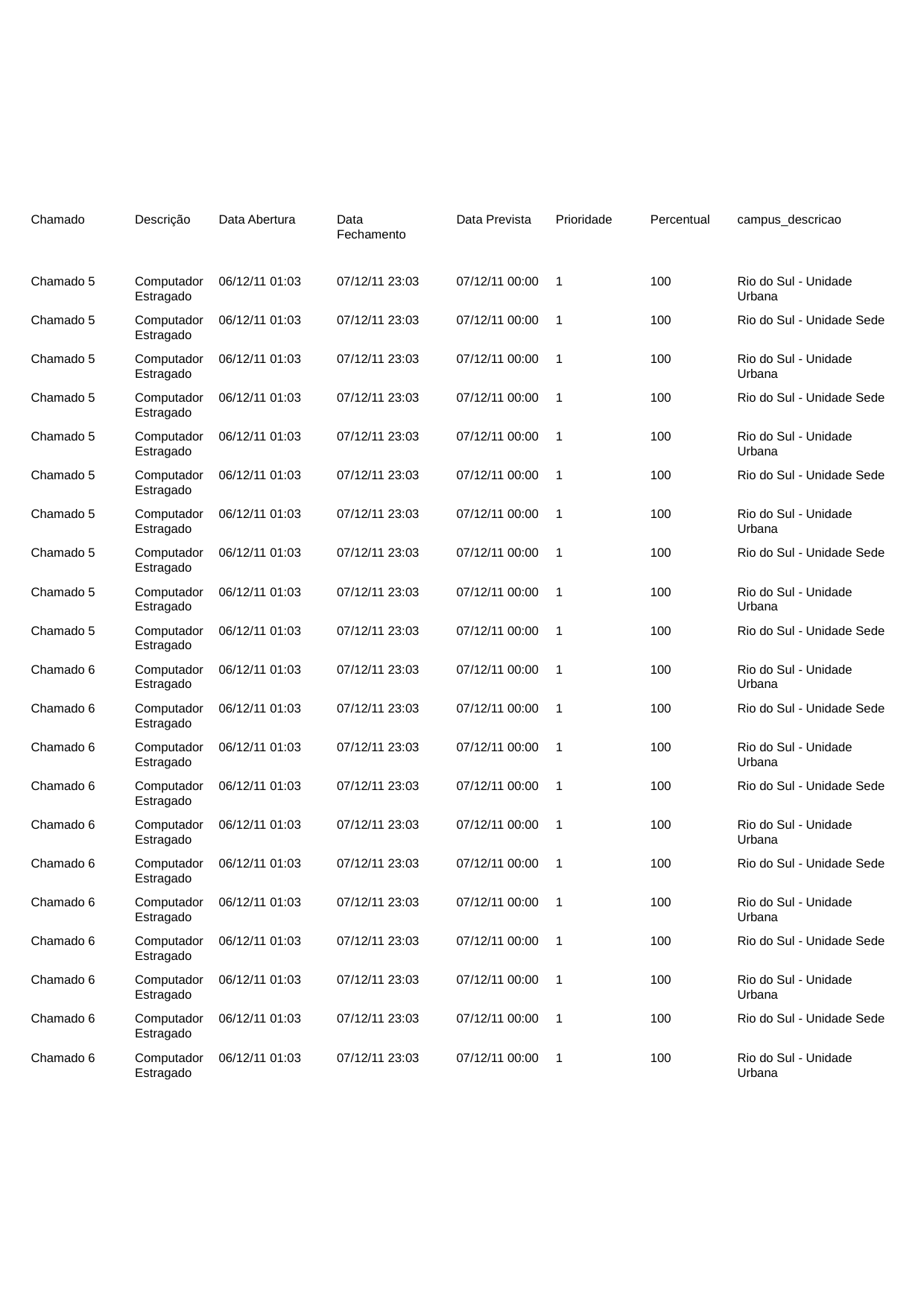

Chamado
Descrição
Data Abertura
Data Fechamento
Data Prevista
Prioridade
Percentual
campus_descricao
Chamado 5
Computador Estragado
06/12/11 01:03
07/12/11 23:03
07/12/11 00:00
1
100
Rio do Sul - Unidade Urbana
Chamado 5
Computador Estragado
06/12/11 01:03
07/12/11 23:03
07/12/11 00:00
1
100
Rio do Sul - Unidade Sede
Chamado 5
Computador Estragado
06/12/11 01:03
07/12/11 23:03
07/12/11 00:00
1
100
Rio do Sul - Unidade Urbana
Chamado 5
Computador Estragado
06/12/11 01:03
07/12/11 23:03
07/12/11 00:00
1
100
Rio do Sul - Unidade Sede
Chamado 5
Computador Estragado
06/12/11 01:03
07/12/11 23:03
07/12/11 00:00
1
100
Rio do Sul - Unidade Urbana
Chamado 5
Computador Estragado
06/12/11 01:03
07/12/11 23:03
07/12/11 00:00
1
100
Rio do Sul - Unidade Sede
Chamado 5
Computador Estragado
06/12/11 01:03
07/12/11 23:03
07/12/11 00:00
1
100
Rio do Sul - Unidade Urbana
Chamado 5
Computador Estragado
06/12/11 01:03
07/12/11 23:03
07/12/11 00:00
1
100
Rio do Sul - Unidade Sede
Chamado 5
Computador Estragado
06/12/11 01:03
07/12/11 23:03
07/12/11 00:00
1
100
Rio do Sul - Unidade Urbana
Chamado 5
Computador Estragado
06/12/11 01:03
07/12/11 23:03
07/12/11 00:00
1
100
Rio do Sul - Unidade Sede
Chamado 6
Computador Estragado
06/12/11 01:03
07/12/11 23:03
07/12/11 00:00
1
100
Rio do Sul - Unidade Urbana
Chamado 6
Computador Estragado
06/12/11 01:03
07/12/11 23:03
07/12/11 00:00
1
100
Rio do Sul - Unidade Sede
Chamado 6
Computador Estragado
06/12/11 01:03
07/12/11 23:03
07/12/11 00:00
1
100
Rio do Sul - Unidade Urbana
Chamado 6
Computador Estragado
06/12/11 01:03
07/12/11 23:03
07/12/11 00:00
1
100
Rio do Sul - Unidade Sede
Chamado 6
Computador Estragado
06/12/11 01:03
07/12/11 23:03
07/12/11 00:00
1
100
Rio do Sul - Unidade Urbana
Chamado 6
Computador Estragado
06/12/11 01:03
07/12/11 23:03
07/12/11 00:00
1
100
Rio do Sul - Unidade Sede
Chamado 6
Computador Estragado
06/12/11 01:03
07/12/11 23:03
07/12/11 00:00
1
100
Rio do Sul - Unidade Urbana
Chamado 6
Computador Estragado
06/12/11 01:03
07/12/11 23:03
07/12/11 00:00
1
100
Rio do Sul - Unidade Sede
Chamado 6
Computador Estragado
06/12/11 01:03
07/12/11 23:03
07/12/11 00:00
1
100
Rio do Sul - Unidade Urbana
Chamado 6
Computador Estragado
06/12/11 01:03
07/12/11 23:03
07/12/11 00:00
1
100
Rio do Sul - Unidade Sede
Chamado 6
Computador Estragado
06/12/11 01:03
07/12/11 23:03
07/12/11 00:00
1
100
Rio do Sul - Unidade Urbana